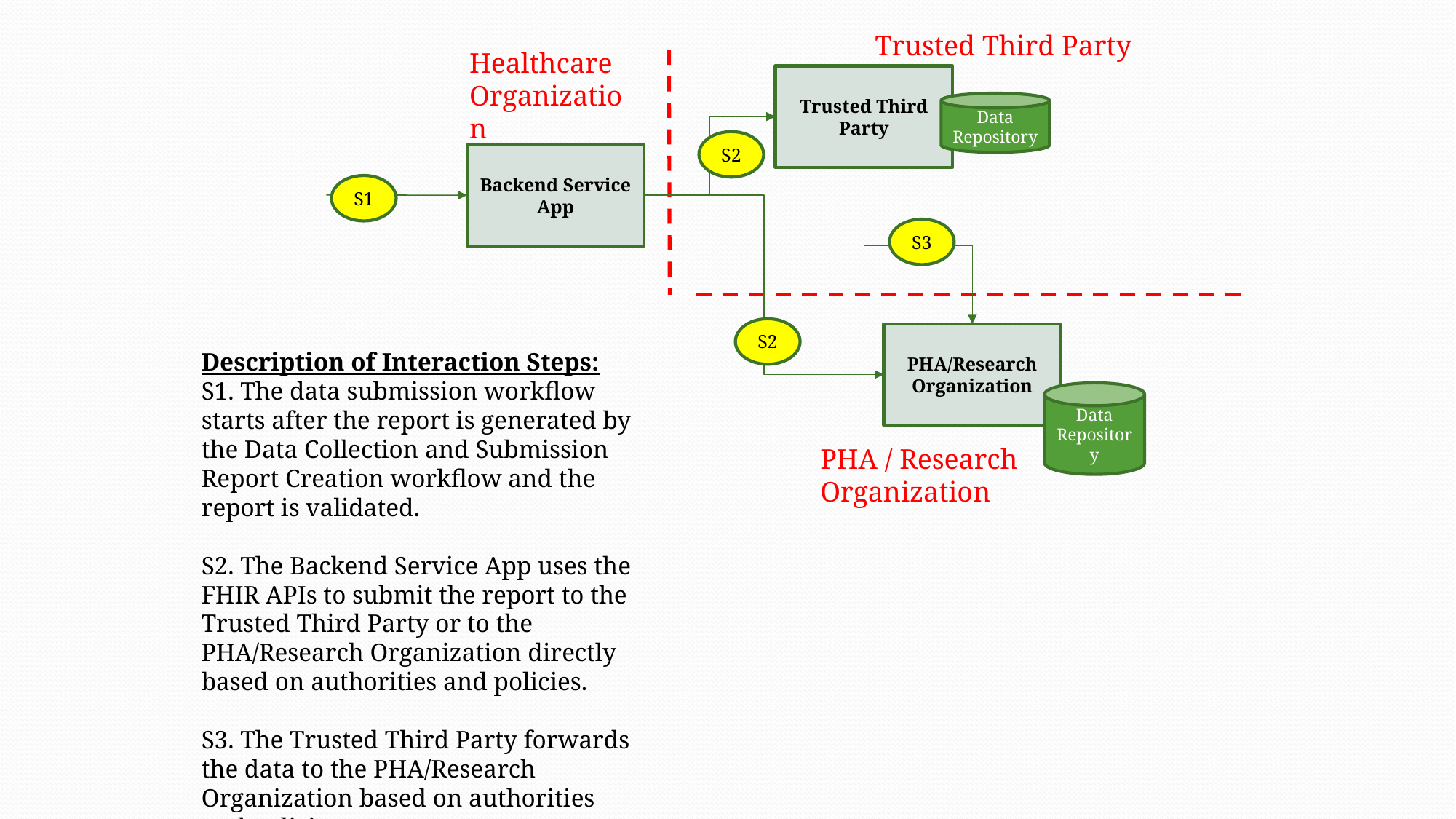

Trusted Third Party
Healthcare Organization
Trusted Third Party
Data Repository
S2
Backend Service App
S1
S3
S2
PHA/Research Organization
Description of Interaction Steps:
S1. The data submission workflow starts after the report is generated by the Data Collection and Submission Report Creation workflow and the report is validated.

S2. The Backend Service App uses the FHIR APIs to submit the report to the Trusted Third Party or to the PHA/Research Organization directly based on authorities and policies.

S3. The Trusted Third Party forwards the data to the PHA/Research Organization based on authorities and policies.

Data Repository
PHA / Research Organization